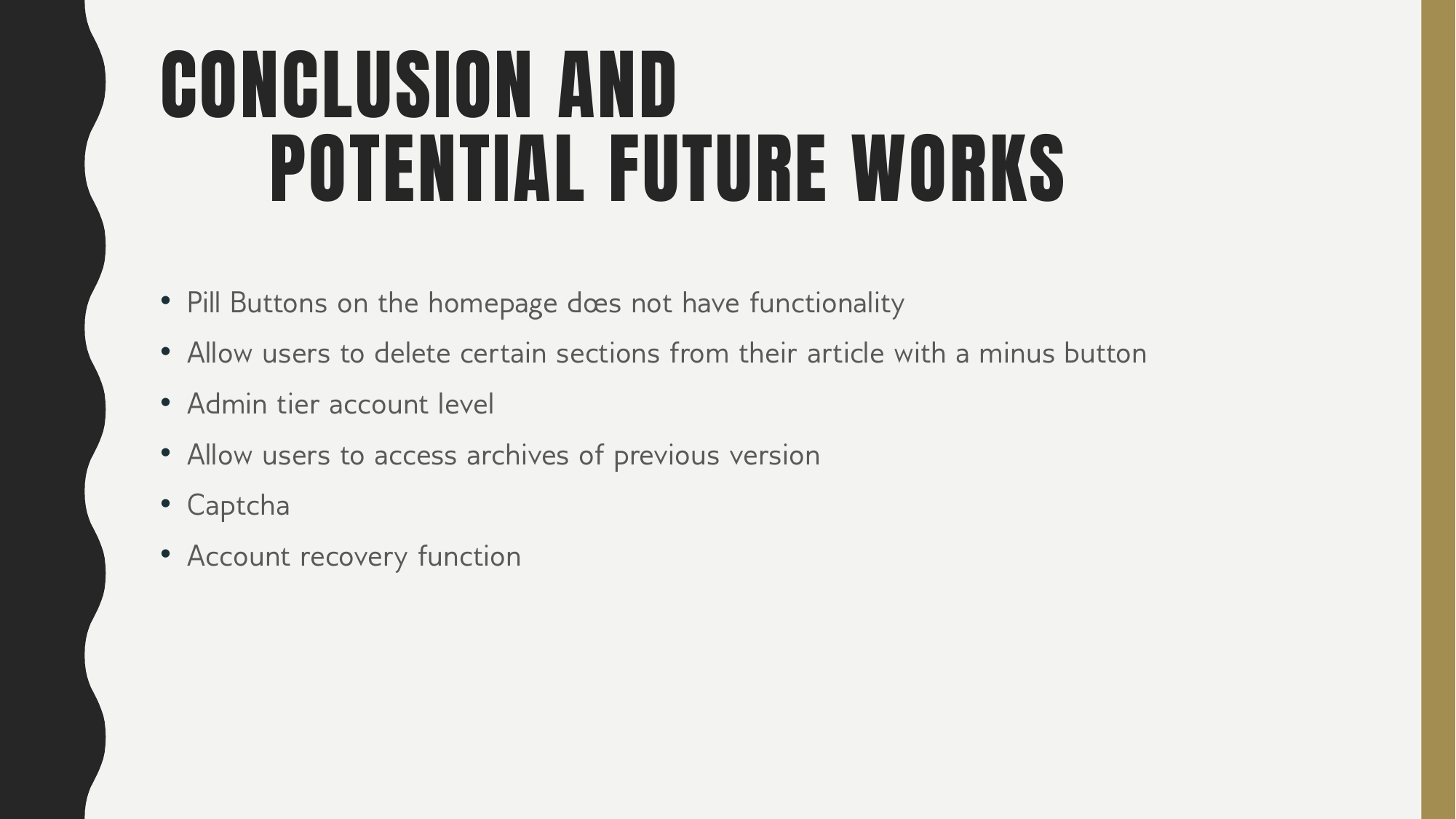

# Conclusion and potential future works
Pill Buttons on the homepage does not have functionality
Allow users to delete certain sections from their article with a minus button
Admin tier account level
Allow users to access archives of previous version
Captcha
Account recovery function